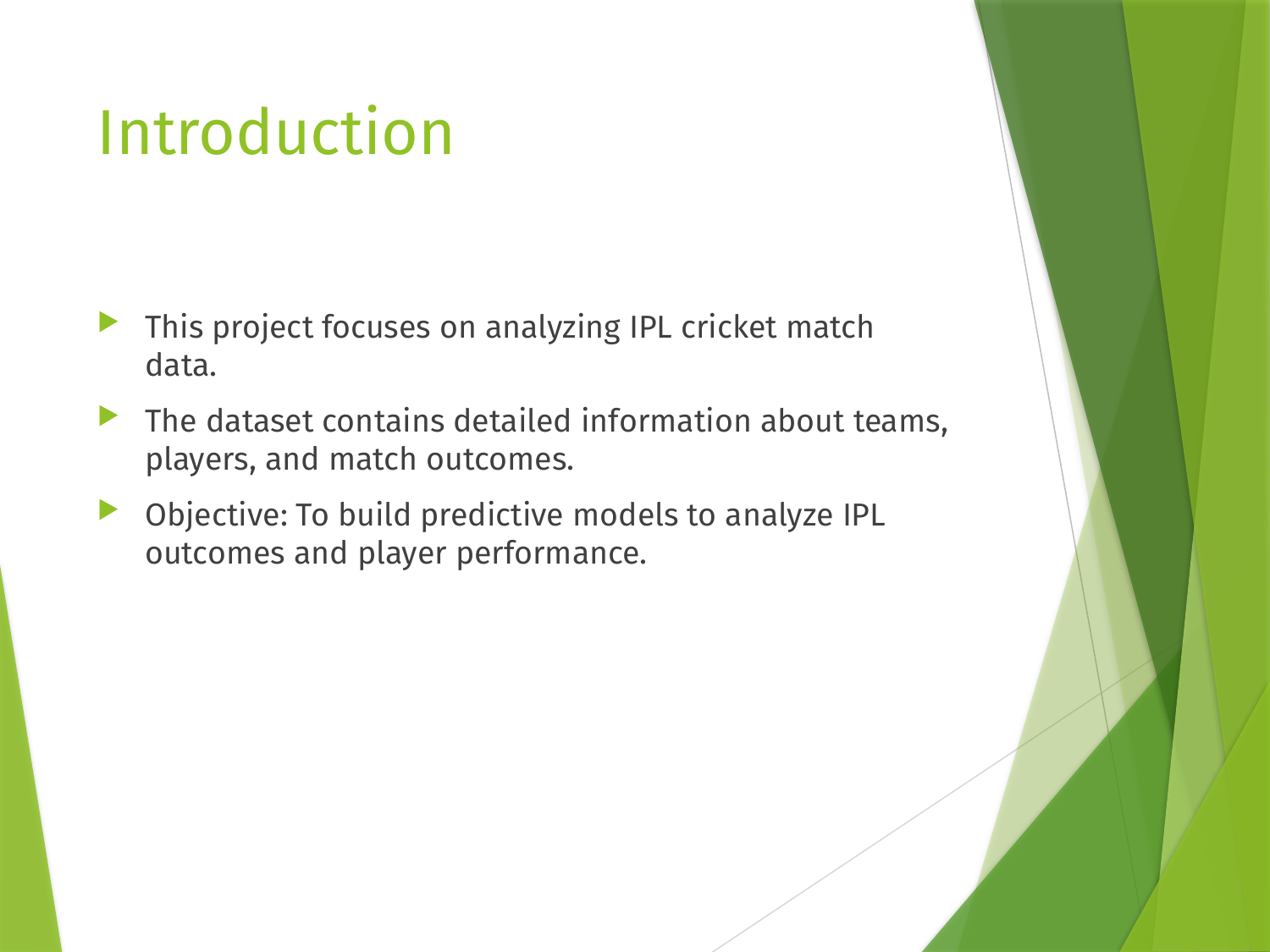

# Introduction
This project focuses on analyzing IPL cricket match data.
The dataset contains detailed information about teams, players, and match outcomes.
Objective: To build predictive models to analyze IPL outcomes and player performance.